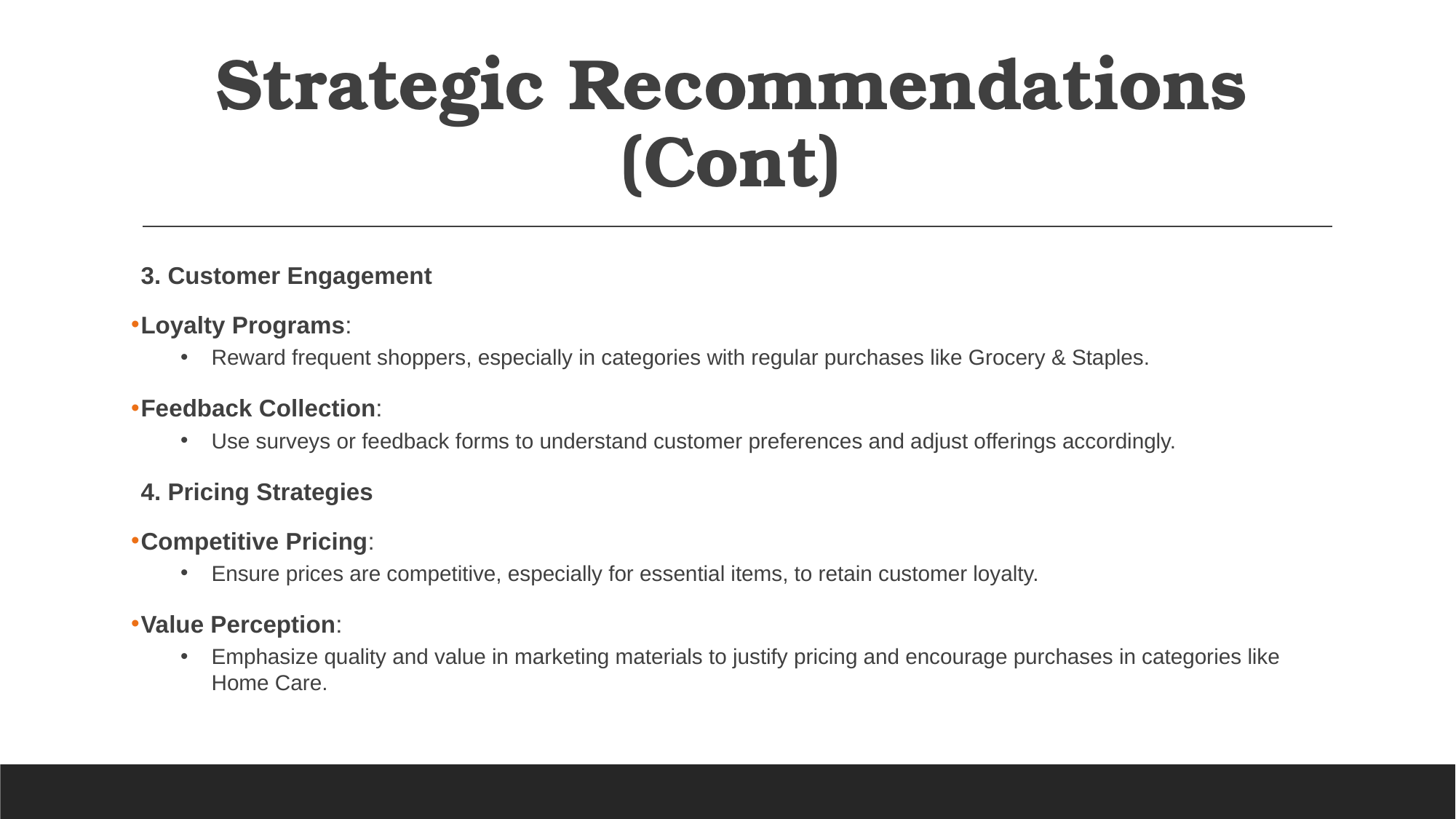

# Strategic Recommendations (Cont)
3. Customer Engagement
Loyalty Programs:
Reward frequent shoppers, especially in categories with regular purchases like Grocery & Staples.
Feedback Collection:
Use surveys or feedback forms to understand customer preferences and adjust offerings accordingly.
4. Pricing Strategies
Competitive Pricing:
Ensure prices are competitive, especially for essential items, to retain customer loyalty.
Value Perception:
Emphasize quality and value in marketing materials to justify pricing and encourage purchases in categories like Home Care.